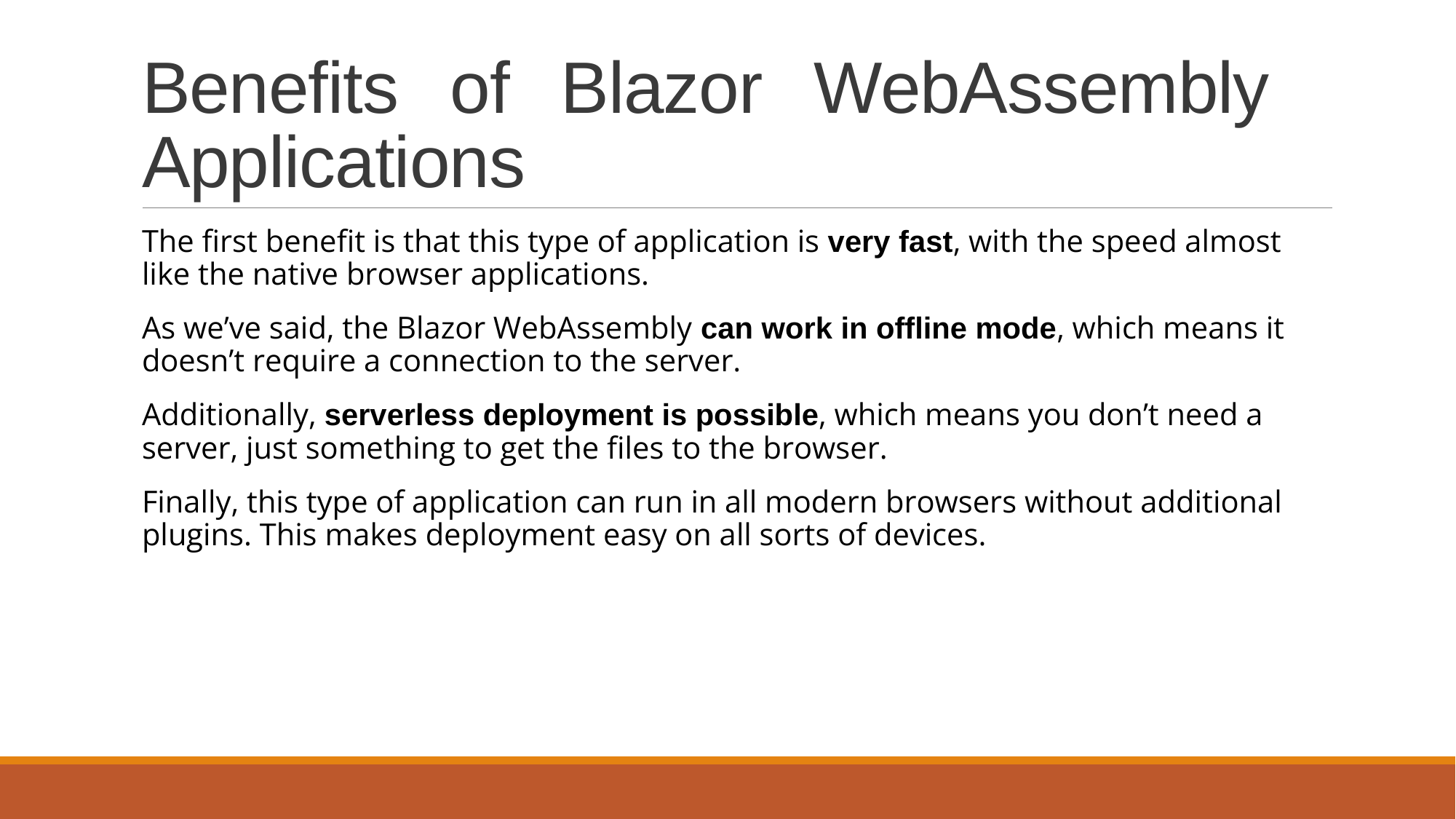

# Benefits of Blazor WebAssembly  Applications
The first benefit is that this type of application is very fast, with the speed almost like the native browser applications.
As we’ve said, the Blazor WebAssembly can work in offline mode, which means it doesn’t require a connection to the server.
Additionally, serverless deployment is possible, which means you don’t need a server, just something to get the files to the browser.
Finally, this type of application can run in all modern browsers without additional plugins. This makes deployment easy on all sorts of devices.